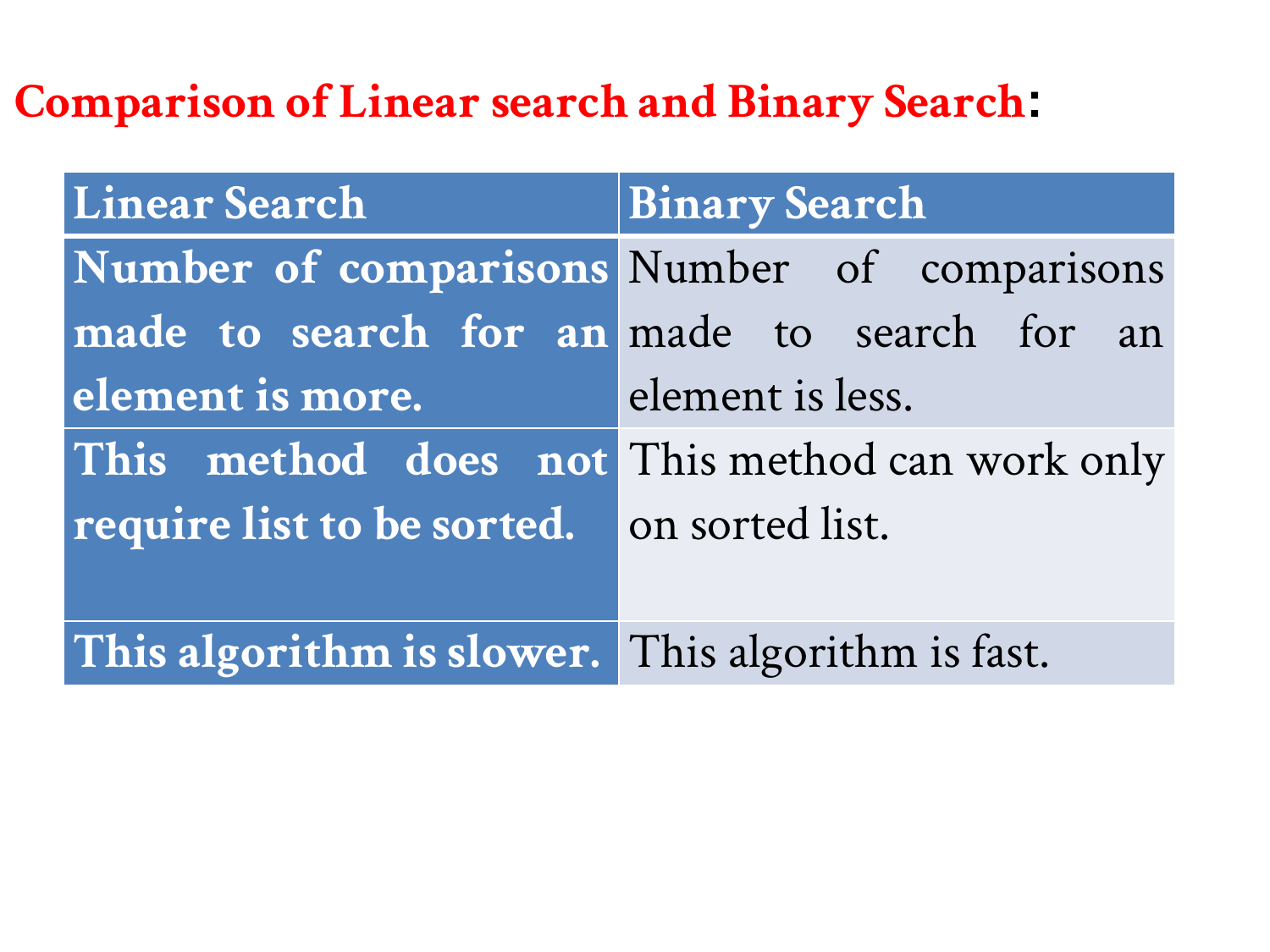

Comparison of Linear search and Binary Search:

| Linear Search | Binary Search |
| --- | --- |
| Number of comparisons made to search for an element is more. | Number of comparisons made to search for an element is less. |
| This method does not require list to be sorted. | This method can work only on sorted list. |
| This algorithm is slower. | This algorithm is fast. |